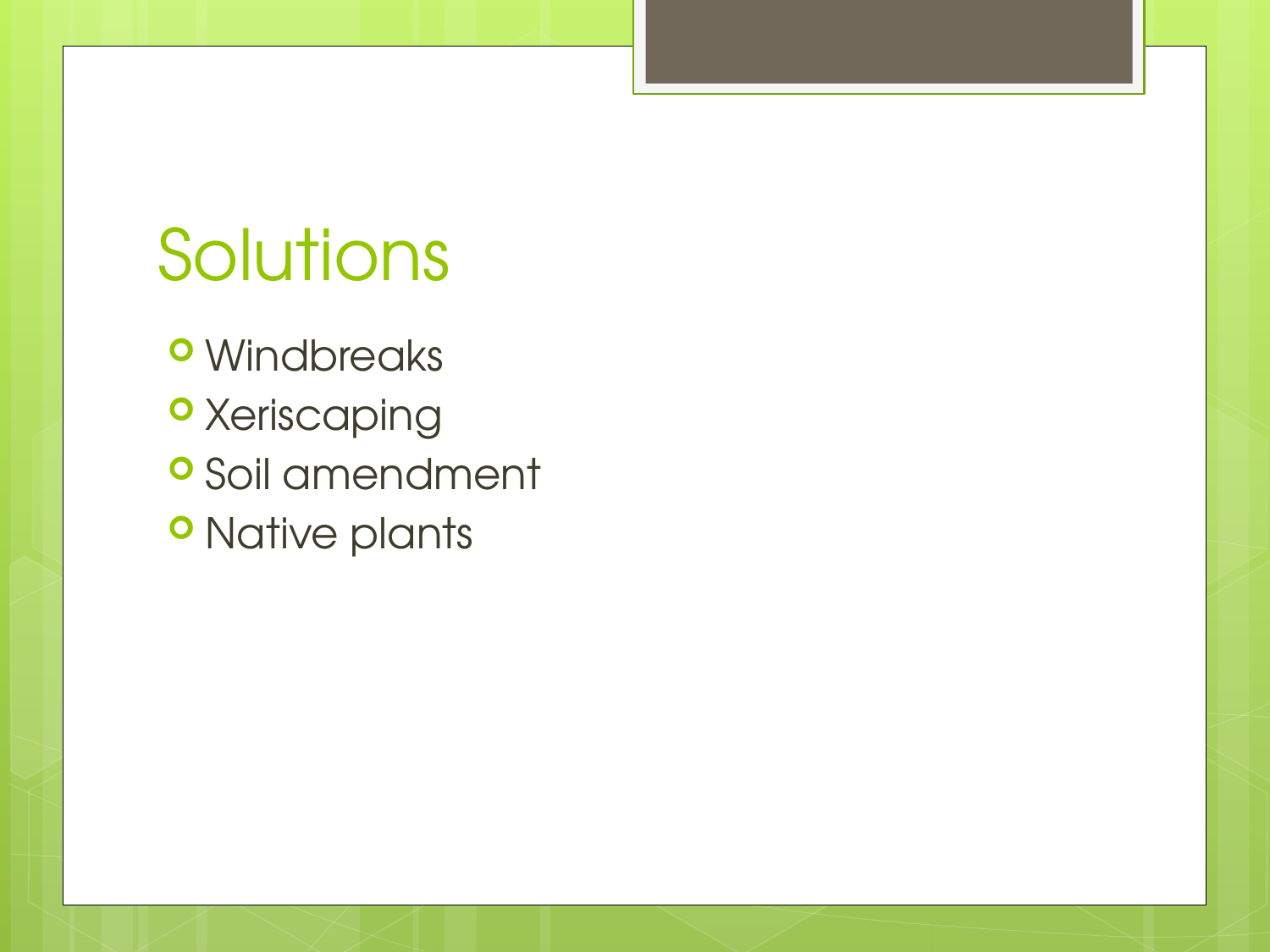

# Solutions
Windbreaks
Xeriscaping
Soil amendment
Native plants